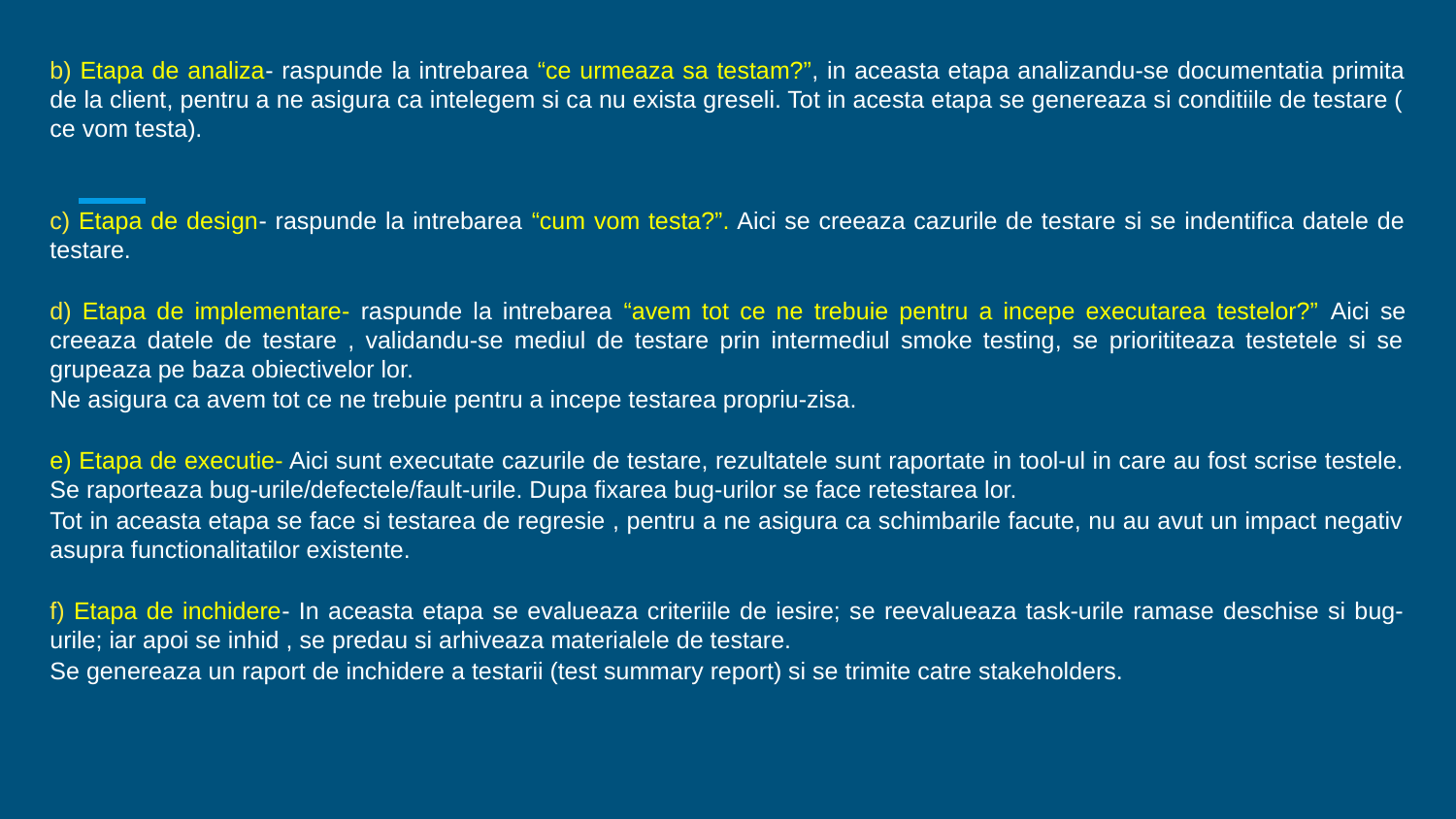

b) Etapa de analiza- raspunde la intrebarea “ce urmeaza sa testam?”, in aceasta etapa analizandu-se documentatia primita de la client, pentru a ne asigura ca intelegem si ca nu exista greseli. Tot in acesta etapa se genereaza si conditiile de testare ( ce vom testa).

c) Etapa de design- raspunde la intrebarea “cum vom testa?”. Aici se creeaza cazurile de testare si se indentifica datele de testare.

d) Etapa de implementare- raspunde la intrebarea “avem tot ce ne trebuie pentru a incepe executarea testelor?” Aici se creeaza datele de testare , validandu-se mediul de testare prin intermediul smoke testing, se priorititeaza testetele si se grupeaza pe baza obiectivelor lor.
Ne asigura ca avem tot ce ne trebuie pentru a incepe testarea propriu-zisa.

e) Etapa de executie- Aici sunt executate cazurile de testare, rezultatele sunt raportate in tool-ul in care au fost scrise testele. Se raporteaza bug-urile/defectele/fault-urile. Dupa fixarea bug-urilor se face retestarea lor.
Tot in aceasta etapa se face si testarea de regresie , pentru a ne asigura ca schimbarile facute, nu au avut un impact negativ asupra functionalitatilor existente.

f) Etapa de inchidere- In aceasta etapa se evalueaza criteriile de iesire; se reevalueaza task-urile ramase deschise si bug-urile; iar apoi se inhid , se predau si arhiveaza materialele de testare.
Se genereaza un raport de inchidere a testarii (test summary report) si se trimite catre stakeholders.